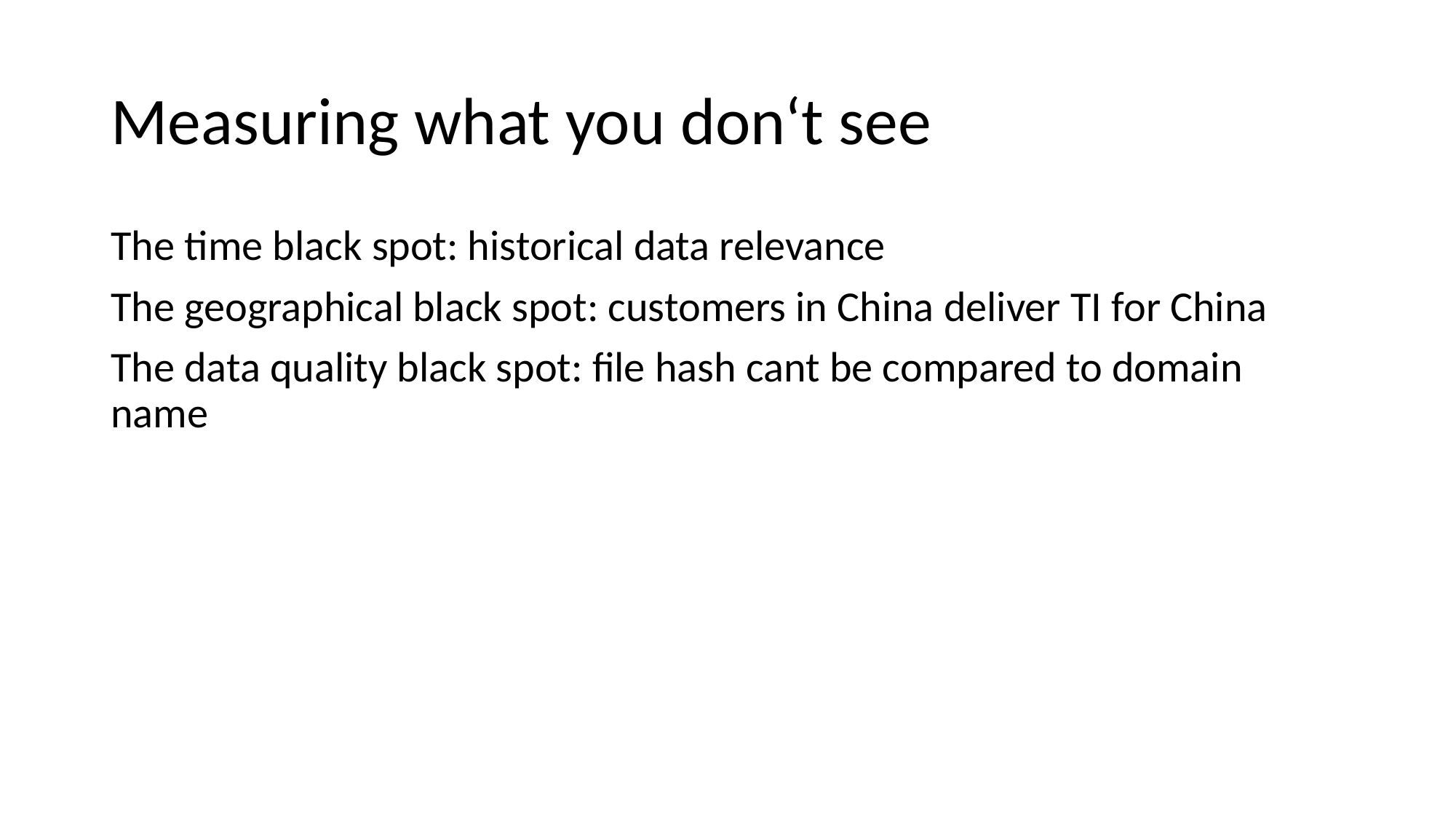

# Measuring what you don‘t see
The time black spot: historical data relevance
The geographical black spot: customers in China deliver TI for China
The data quality black spot: file hash cant be compared to domain name